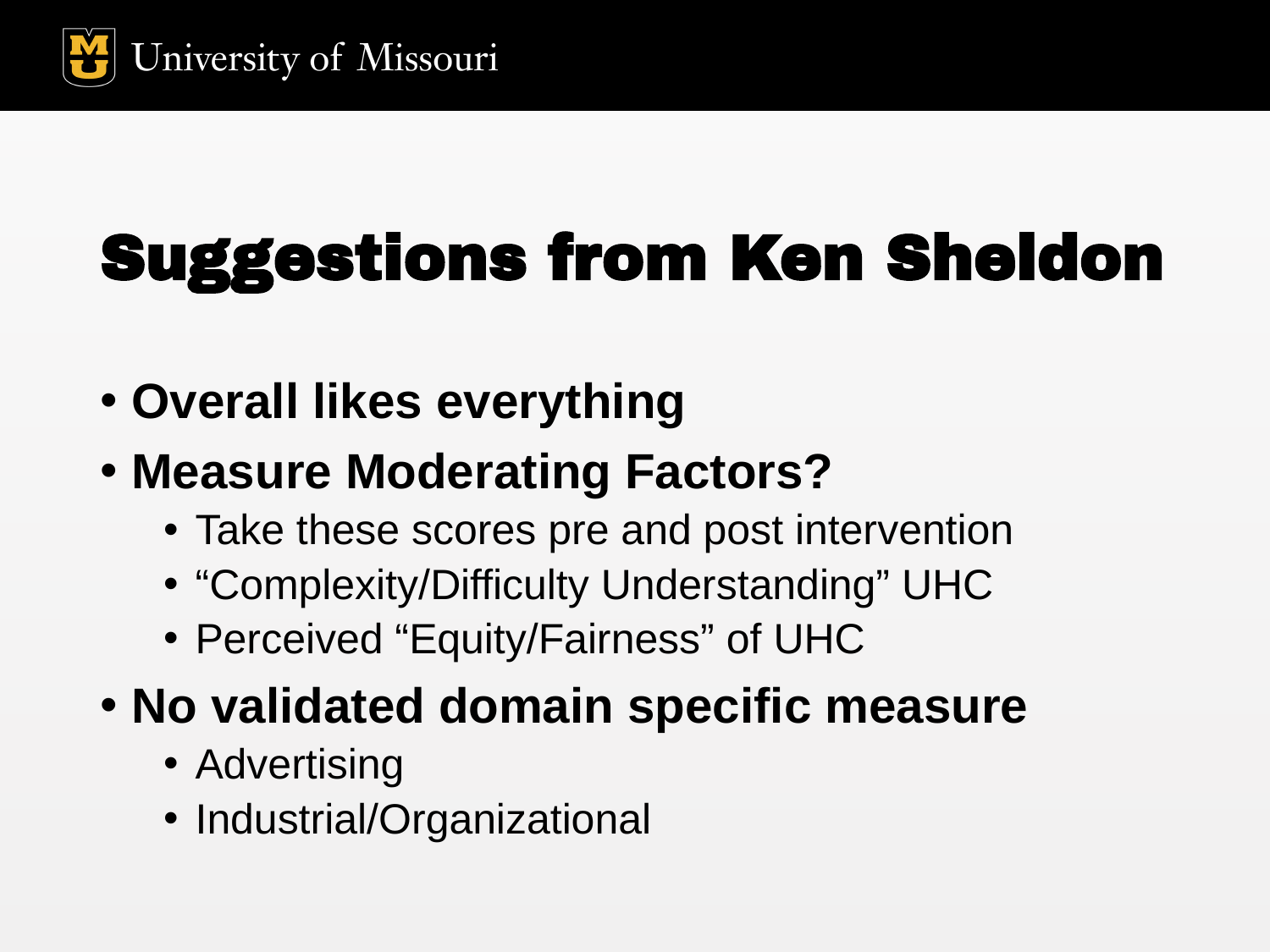

# Suggestions from Ken Sheldon
Overall likes everything
Measure Moderating Factors?
Take these scores pre and post intervention
“Complexity/Difficulty Understanding” UHC
Perceived “Equity/Fairness” of UHC
No validated domain specific measure
Advertising
Industrial/Organizational